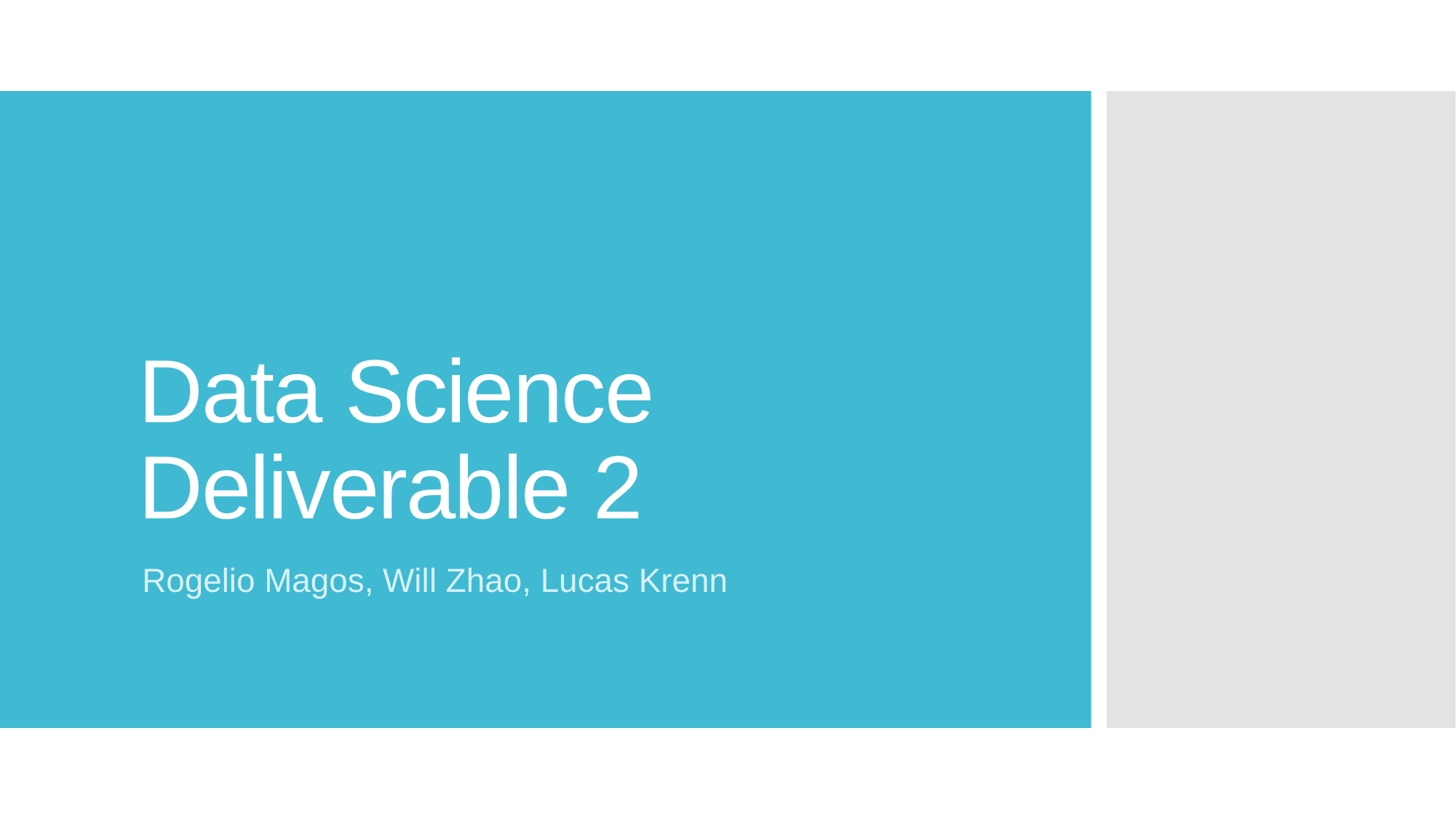

# Data Science Deliverable 2
Rogelio Magos, Will Zhao, Lucas Krenn